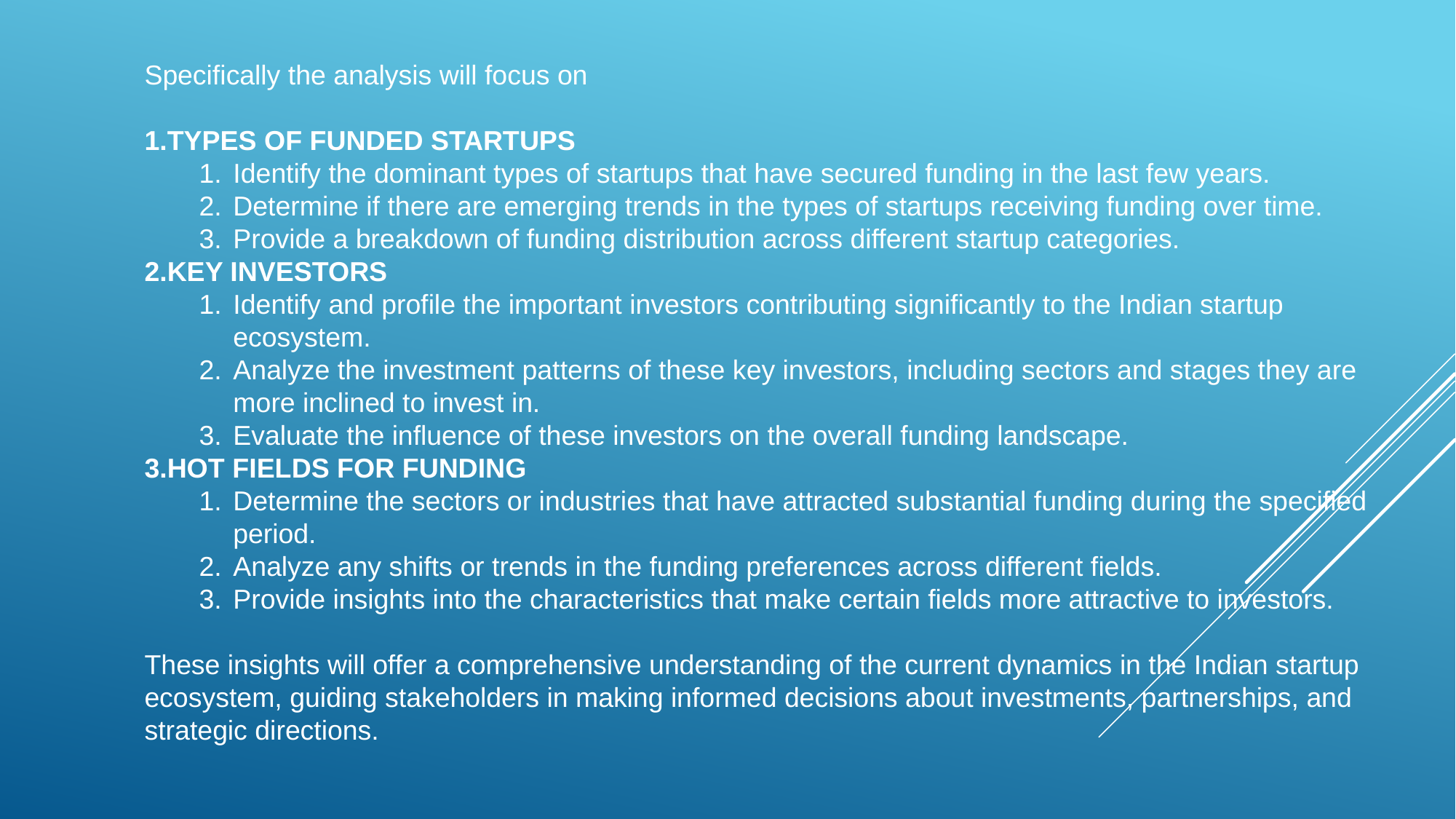

Specifically the analysis will focus on

TYPES OF FUNDED STARTUPS
Identify the dominant types of startups that have secured funding in the last few years.
Determine if there are emerging trends in the types of startups receiving funding over time.
Provide a breakdown of funding distribution across different startup categories.
KEY INVESTORS
Identify and profile the important investors contributing significantly to the Indian startup ecosystem.
Analyze the investment patterns of these key investors, including sectors and stages they are more inclined to invest in.
Evaluate the influence of these investors on the overall funding landscape.
HOT FIELDS FOR FUNDING
Determine the sectors or industries that have attracted substantial funding during the specified period.
Analyze any shifts or trends in the funding preferences across different fields.
Provide insights into the characteristics that make certain fields more attractive to investors.

These insights will offer a comprehensive understanding of the current dynamics in the Indian startup ecosystem, guiding stakeholders in making informed decisions about investments, partnerships, and strategic directions.